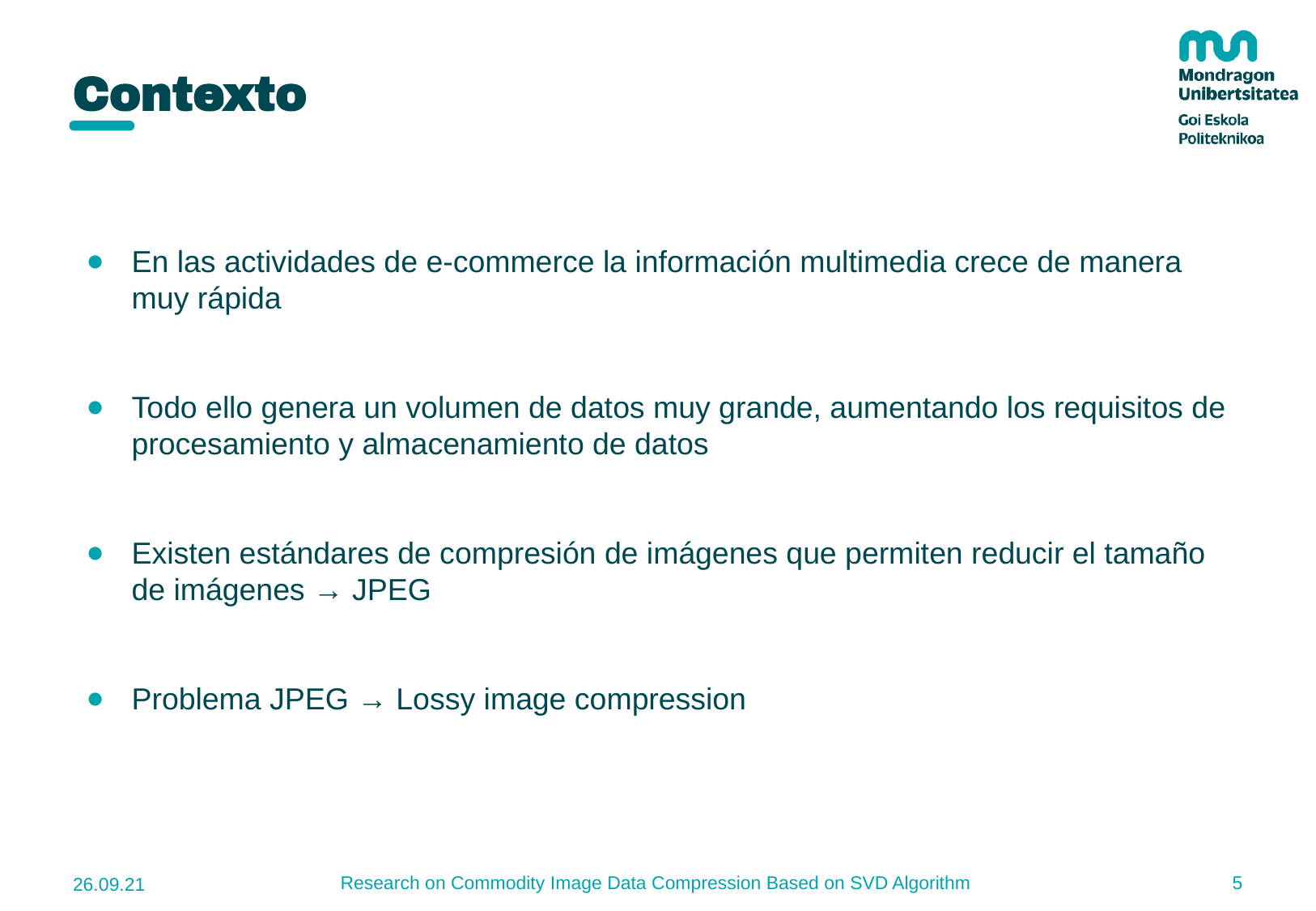

# Contexto

En las actividades de e-commerce la información multimedia crece de manera muy rápida

Todo ello genera un volumen de datos muy grande, aumentando los requisitos de procesamiento y almacenamiento de datos

Existen estándares de compresión de imágenes que permiten reducir el tamaño de imágenes → JPEG

Problema JPEG → Lossy image compression
5
Research on Commodity Image Data Compression Based on SVD Algorithm
26.09.21